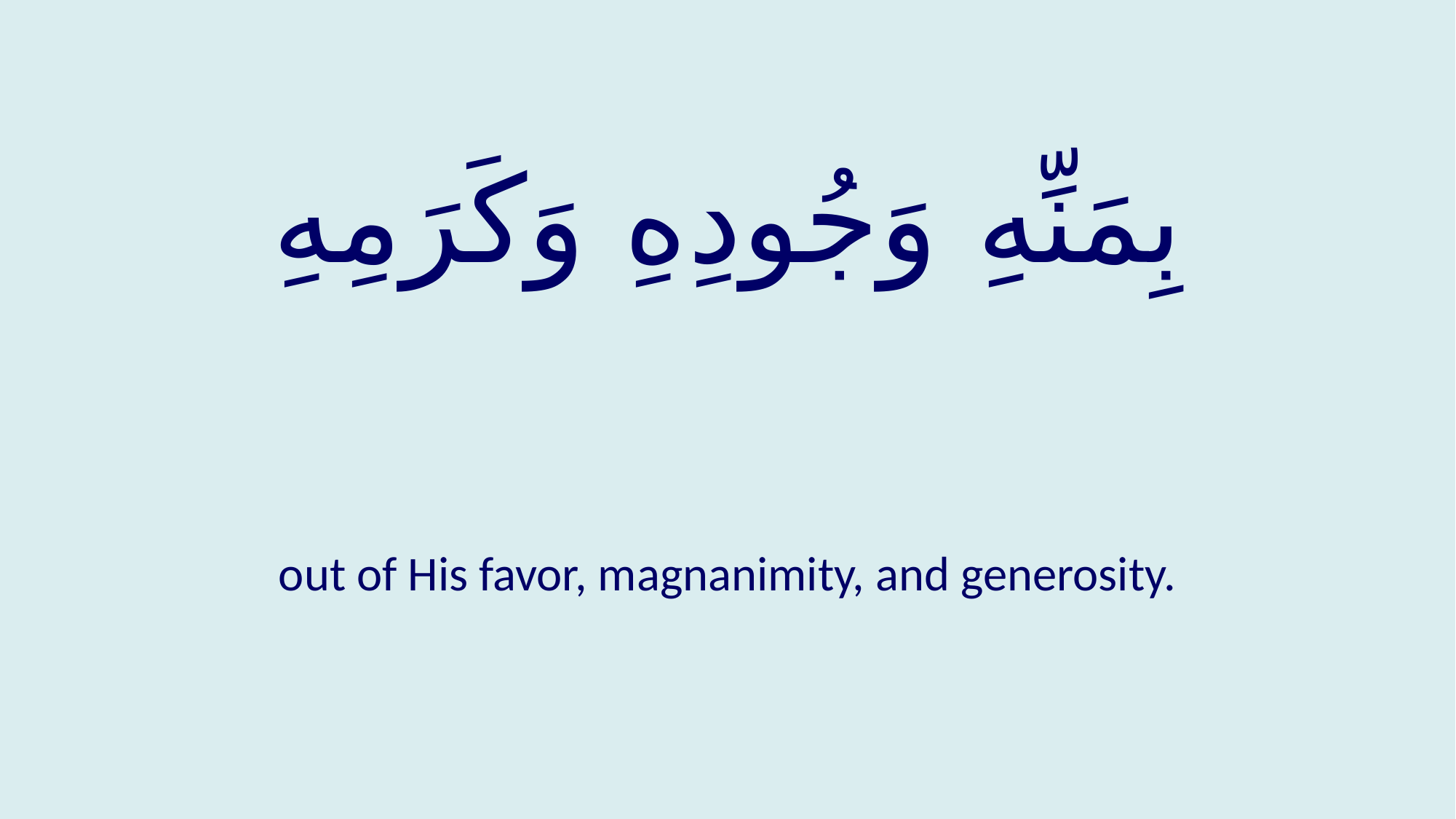

# بِمَنِّهِ وَجُودِهِ وَكَرَمِهِ
out of His favor, magnanimity, and generosity.